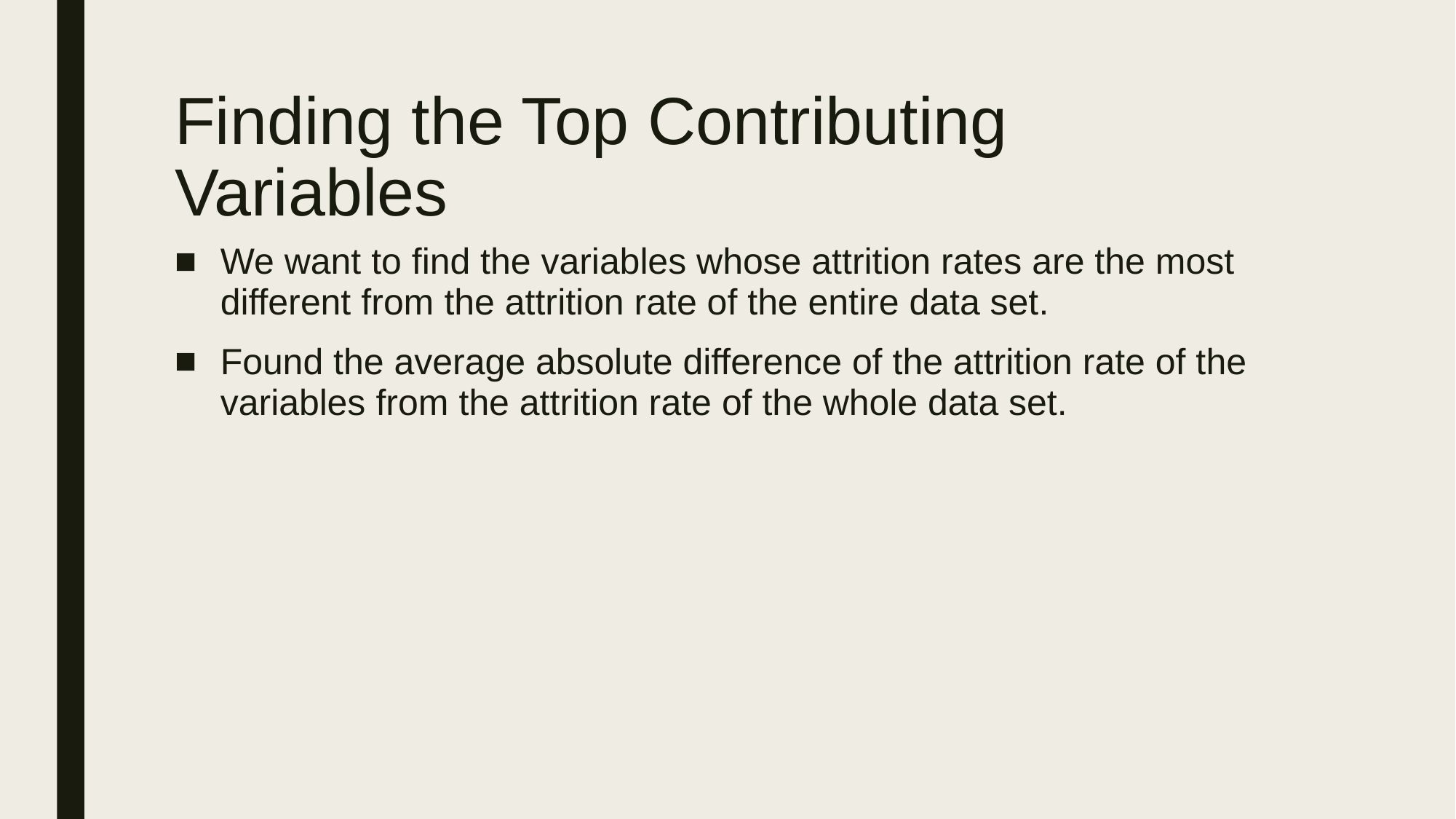

# Finding the Top Contributing Variables
We want to find the variables whose attrition rates are the most different from the attrition rate of the entire data set.
Found the average absolute difference of the attrition rate of the variables from the attrition rate of the whole data set.